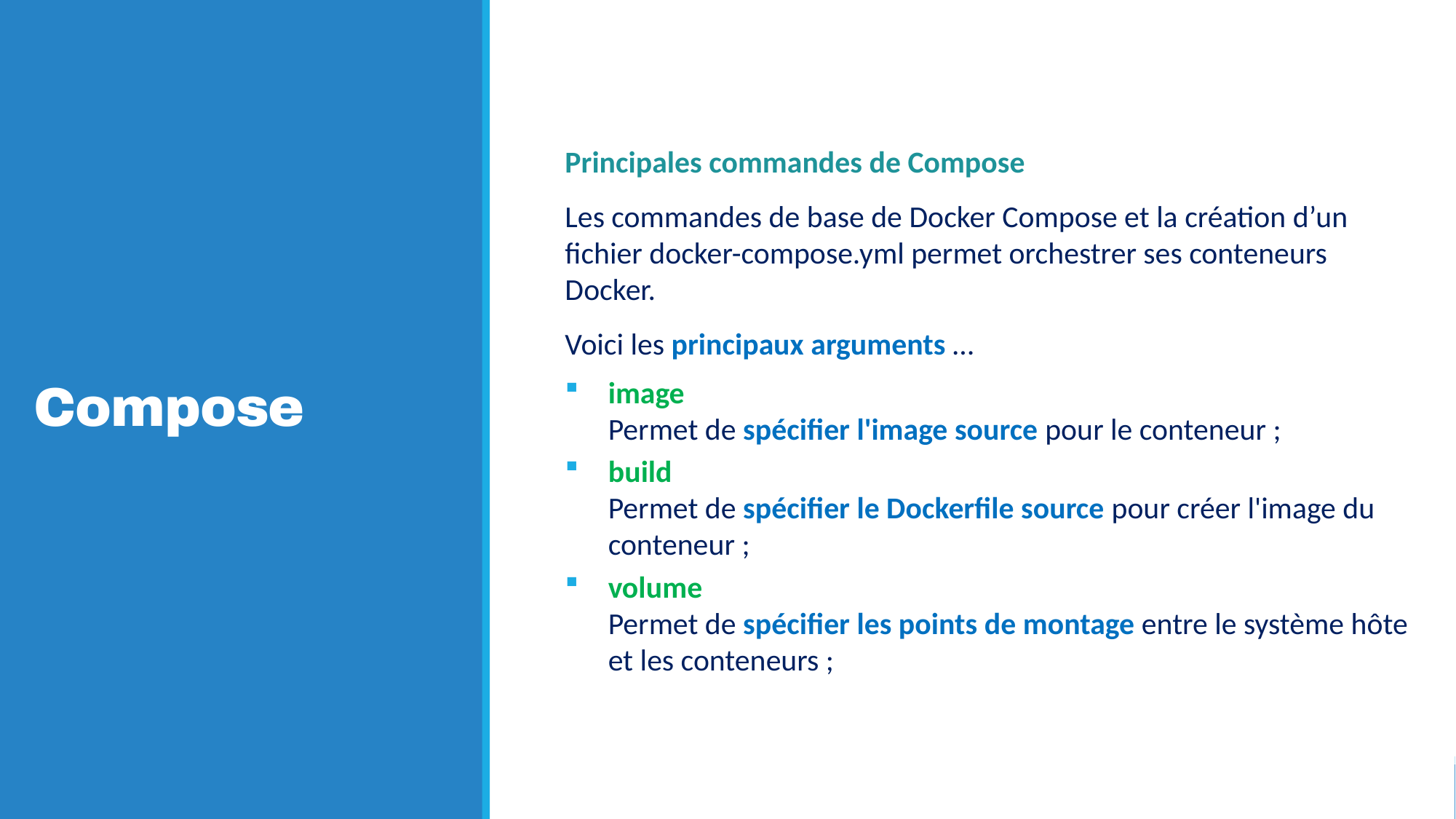

# Compose
Principales commandes de Compose
Les commandes de base de Docker Compose et la création d’un fichier docker-compose.yml permet orchestrer ses conteneurs Docker.
Voici les principaux arguments …
image
Permet de spécifier l'image source pour le conteneur ;
build
Permet de spécifier le Dockerfile source pour créer l'image du conteneur ;
volume
Permet de spécifier les points de montage entre le système hôte et les conteneurs ;